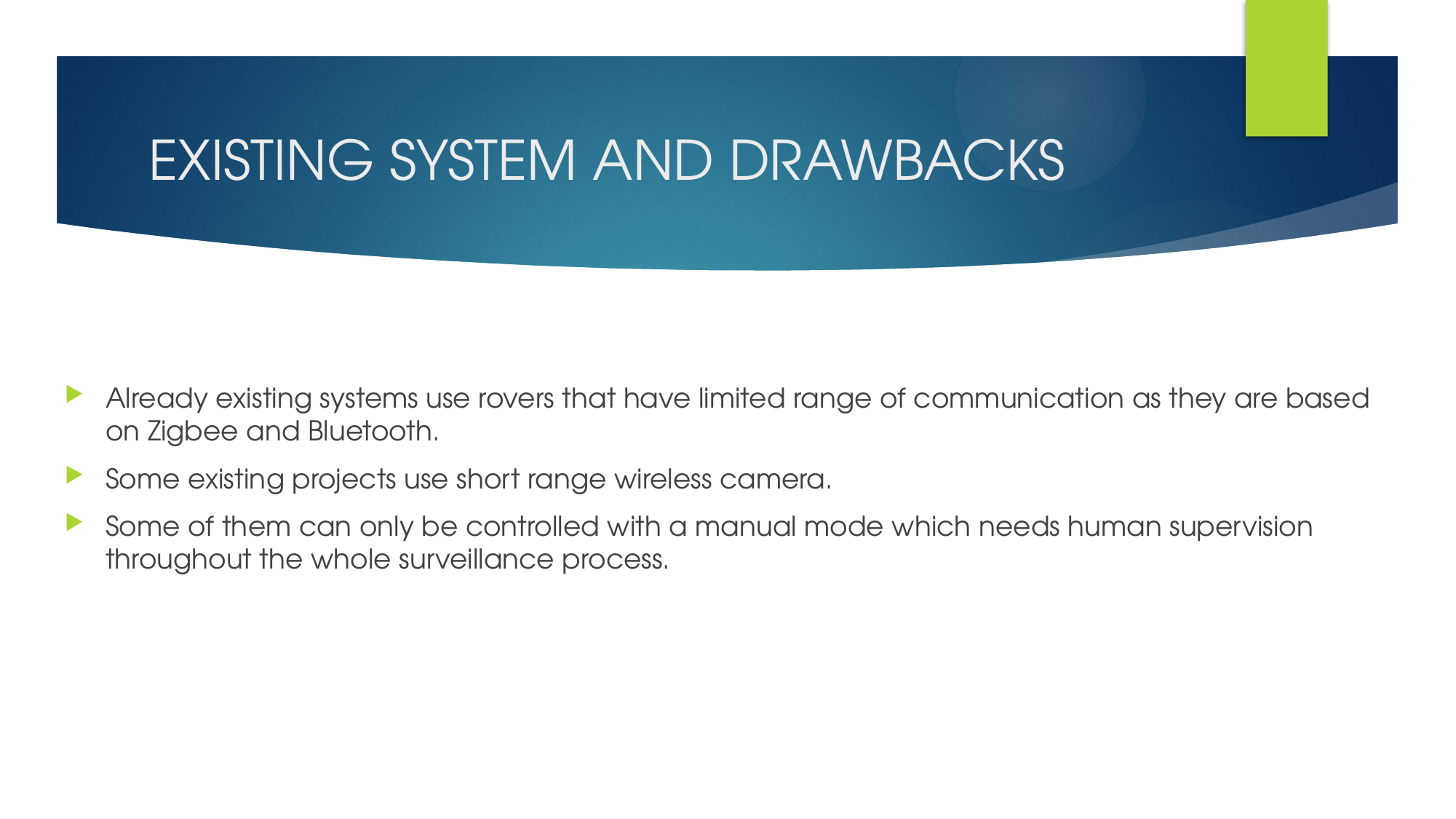

# EXISTING SYSTEM AND DRAWBACKS
Already existing systems use rovers that have limited range of communication as they are based on Zigbee and Bluetooth.
Some existing projects use short range wireless camera.
Some of them can only be controlled with a manual mode which needs human supervision throughout the whole surveillance process.